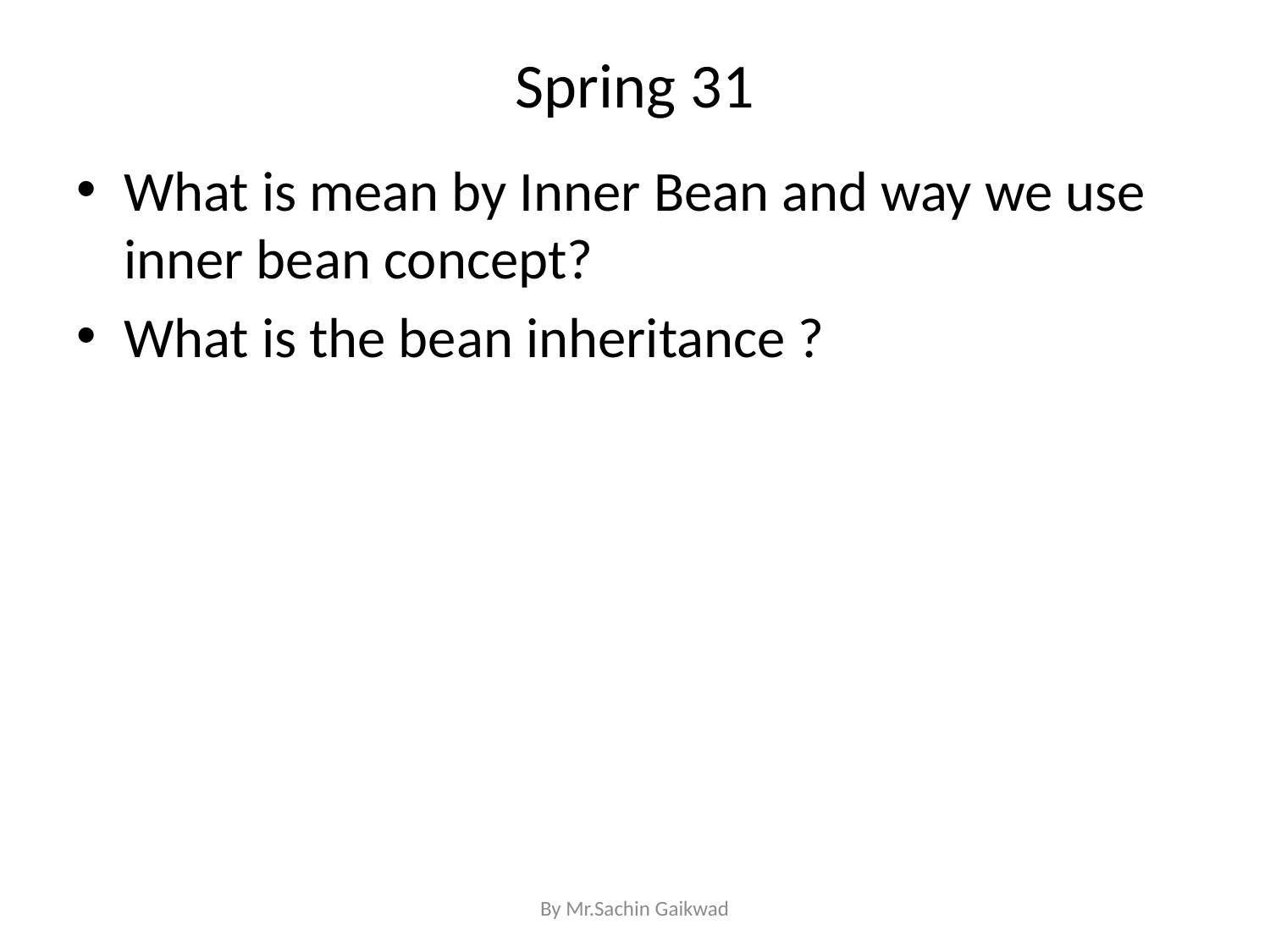

# Spring 31
What is mean by Inner Bean and way we use inner bean concept?
What is the bean inheritance ?
By Mr.Sachin Gaikwad